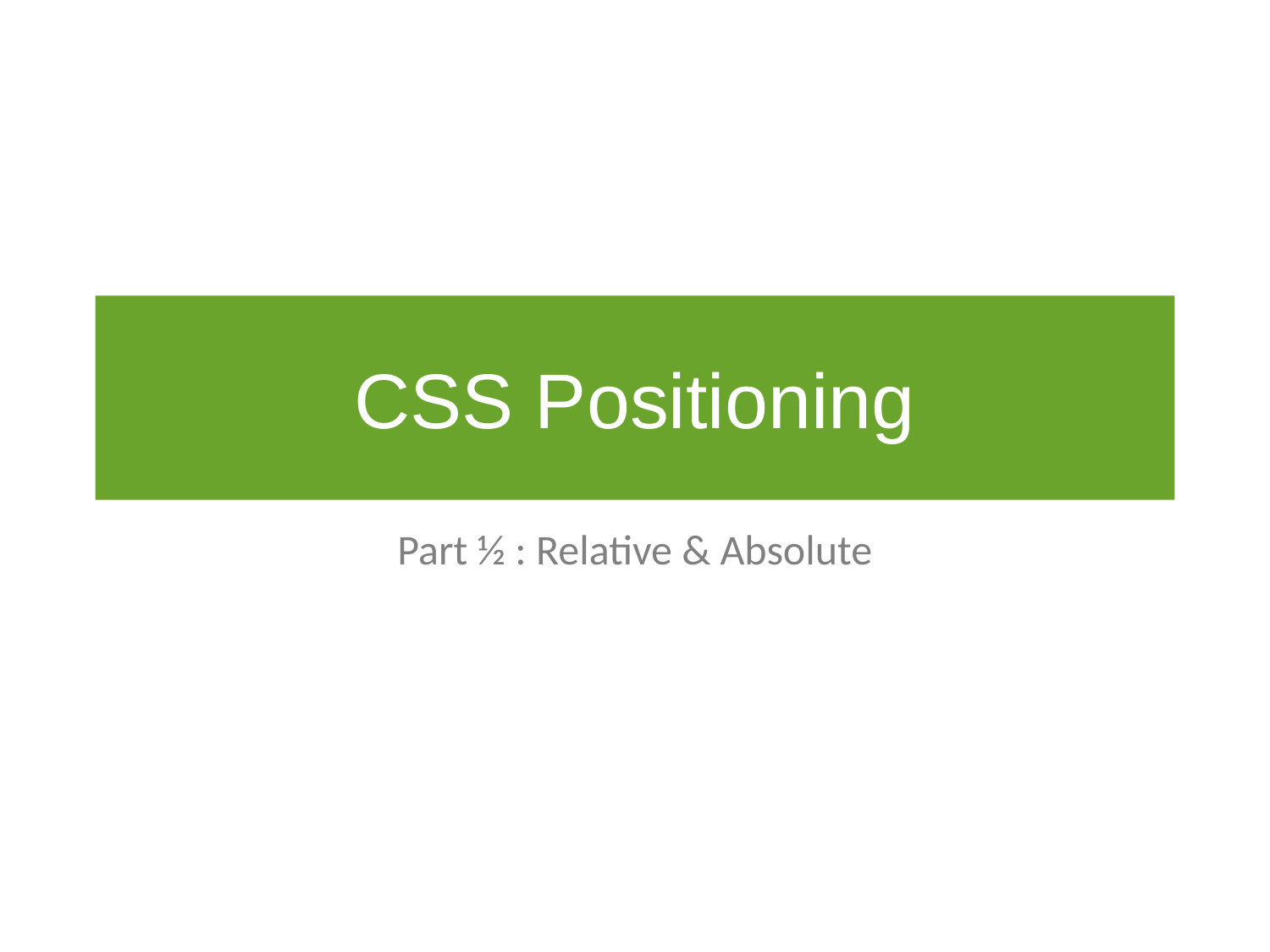

# CSS Positioning
Part ½ : Relative & Absolute